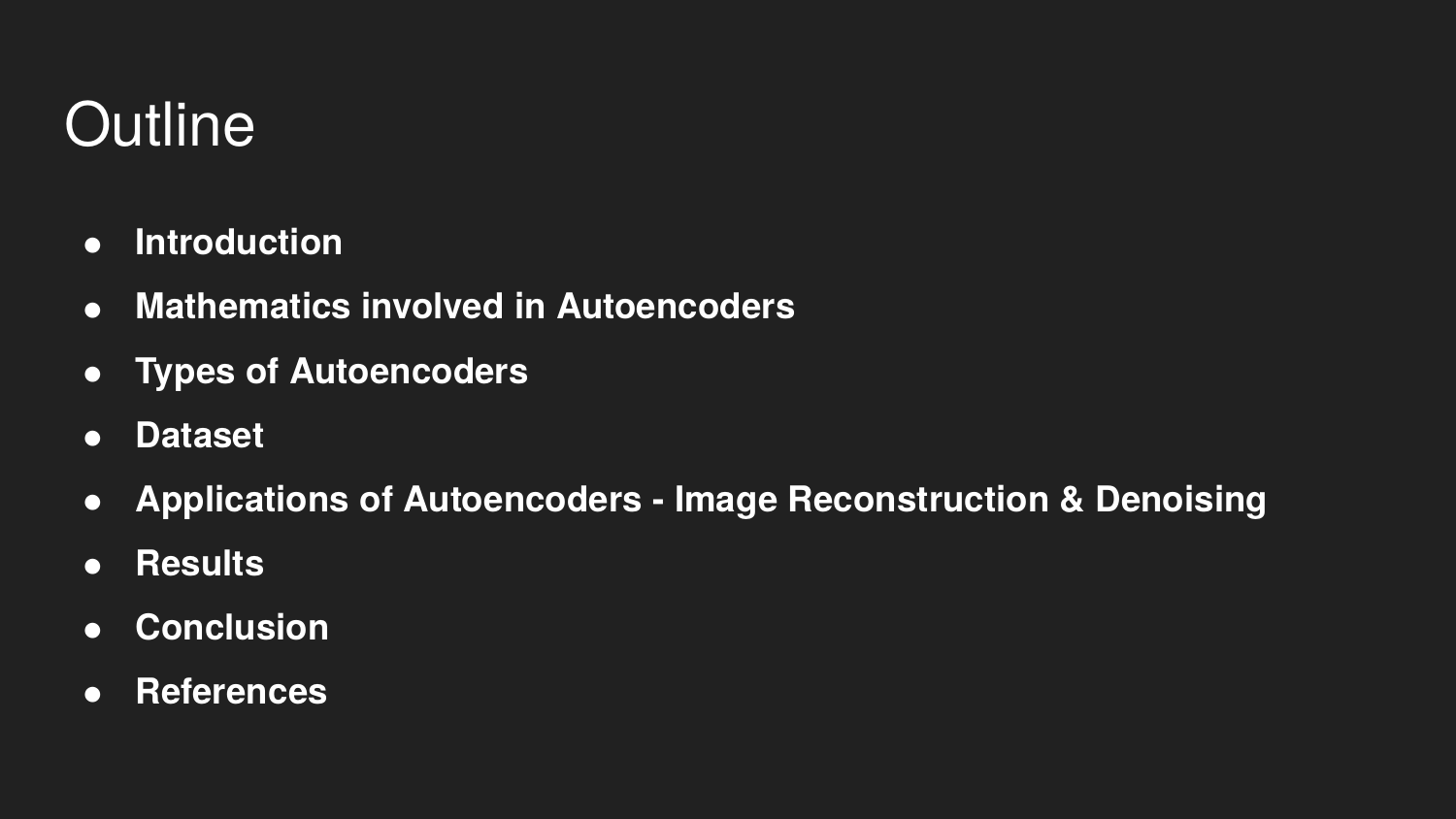

# Outline
Introduction
Mathematics involved in Autoencoders
Types of Autoencoders
Dataset
Applications of Autoencoders - Image Reconstruction & Denoising
Results
Conclusion
References